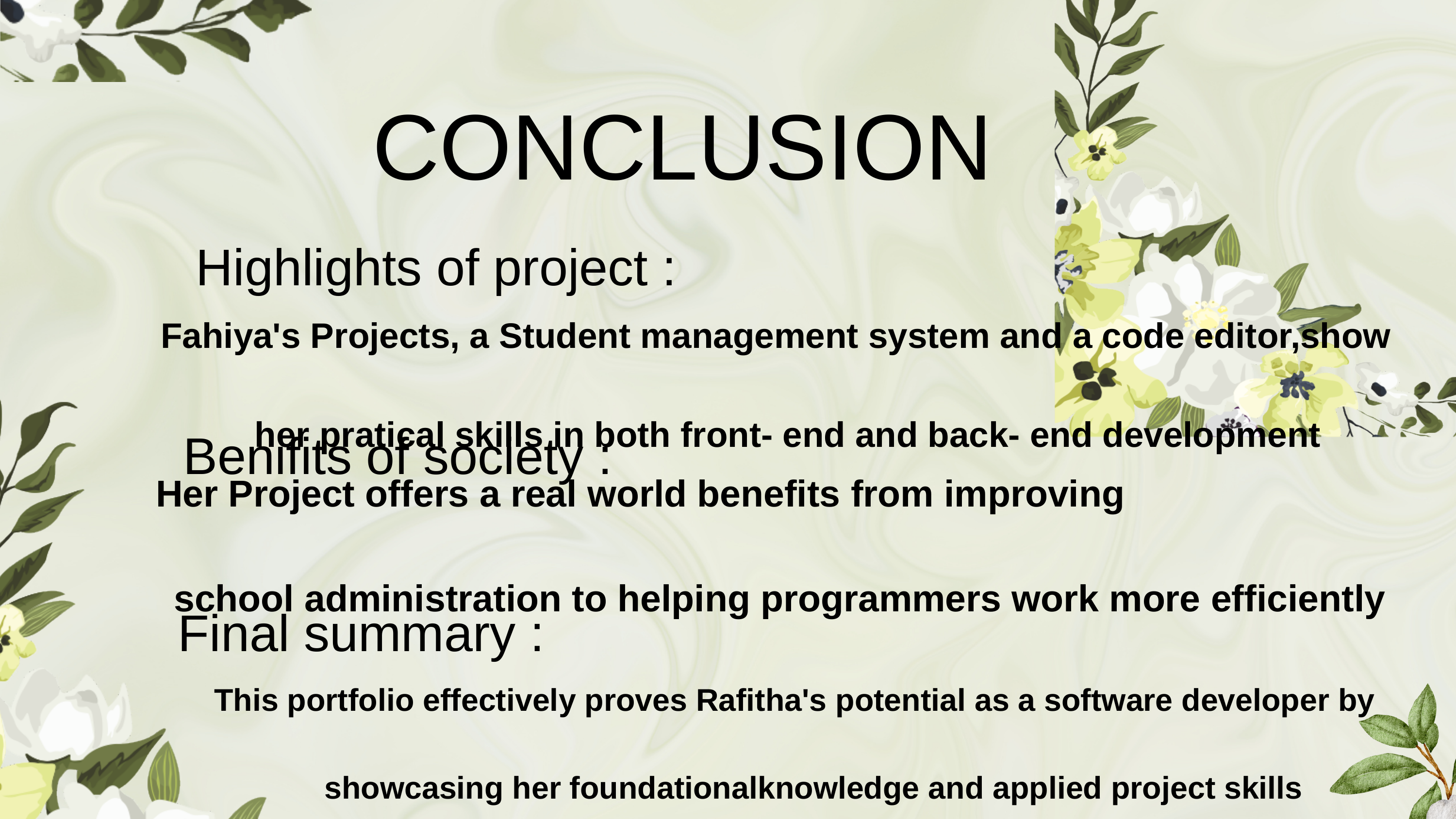

CONCLUSION
Highlights of project :
Fahiya's Projects, a Student management system and a code editor,show
her pratical skills in both front- end and back- end development

Benifits of society :
Her Project offers a real world benefits from improving
school administration to helping programmers work more efficiently
Final summary :
This portfolio effectively proves Rafitha's potential as a software developer by
showcasing her foundationalknowledge and applied project skills